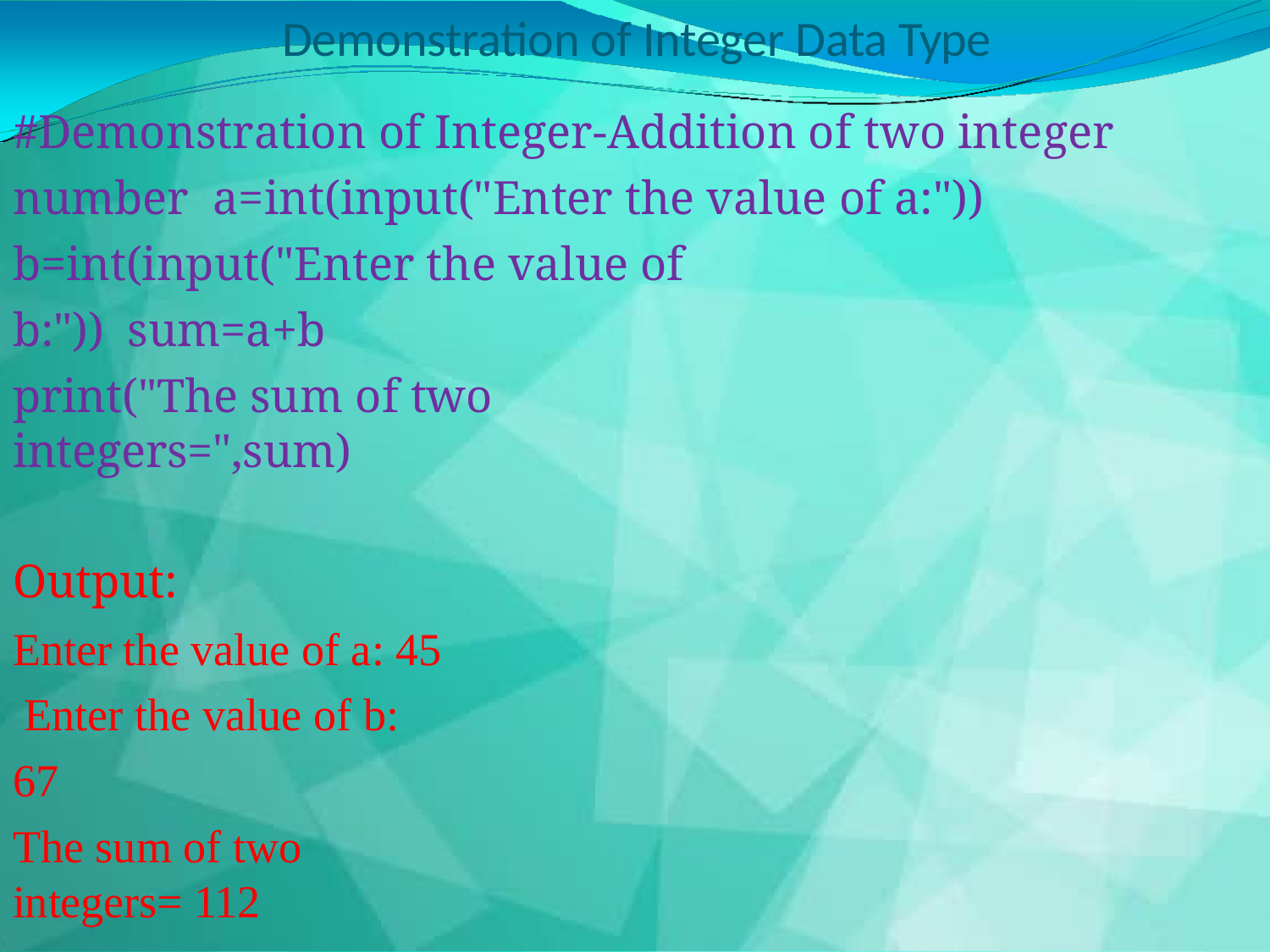

# Demonstration of Integer Data Type
#Demonstration of Integer-Addition of two integer number  a=int(input("Enter the value of a:"))
b=int(input("Enter the value of b:"))  sum=a+b
print("The sum of two integers=",sum)

Output:
Enter the value of a: 45  Enter the value of b: 67
The sum of two integers= 112